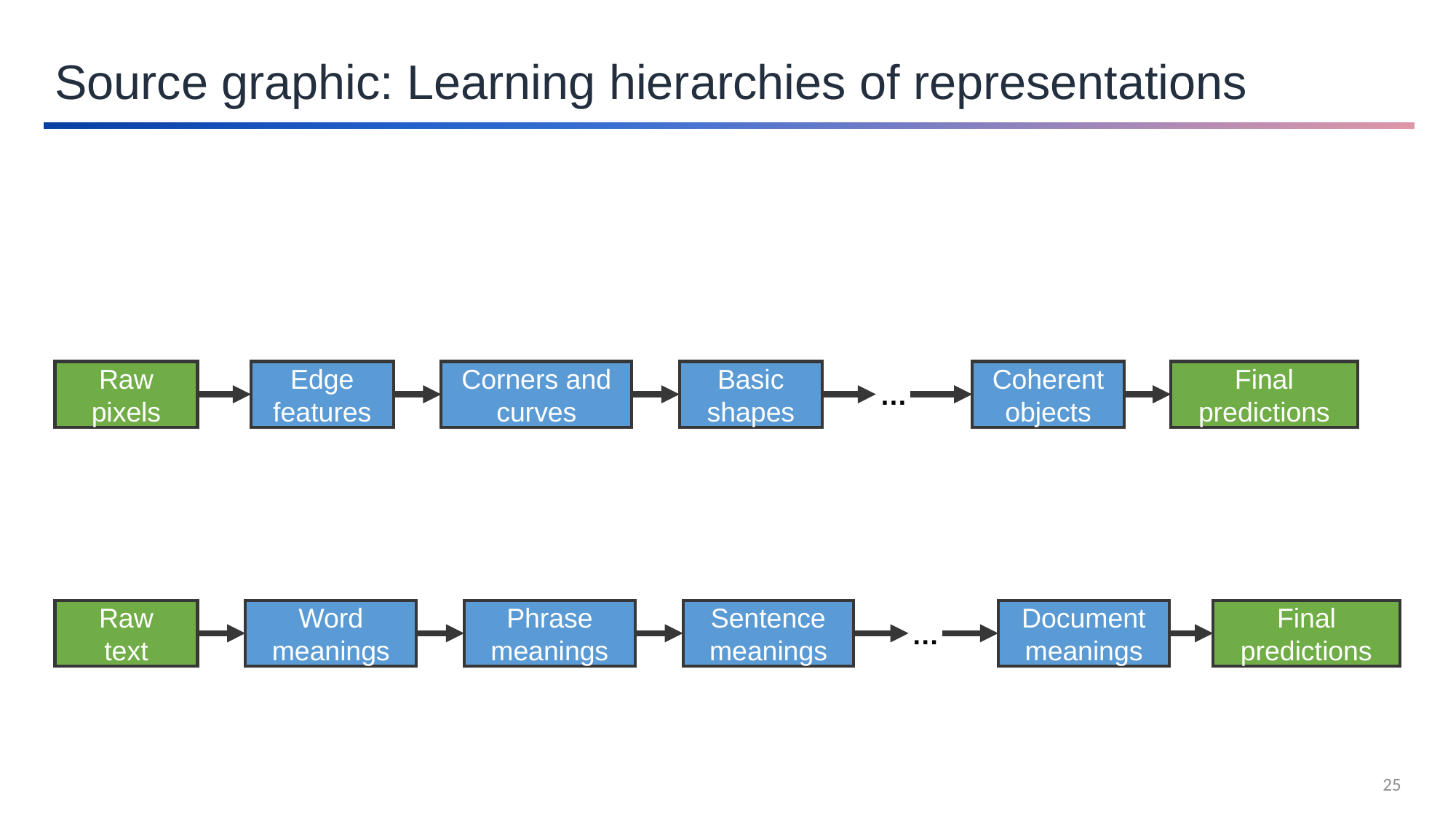

Source graphic: Learning hierarchies of representations

Raw
pixels
Edge features
Corners and curves
Basic shapes
Coherent objects
Final predictions
…
Raw
text
Word meanings
Phrase meanings
Sentence meanings
Document meanings
Final predictions
…
25